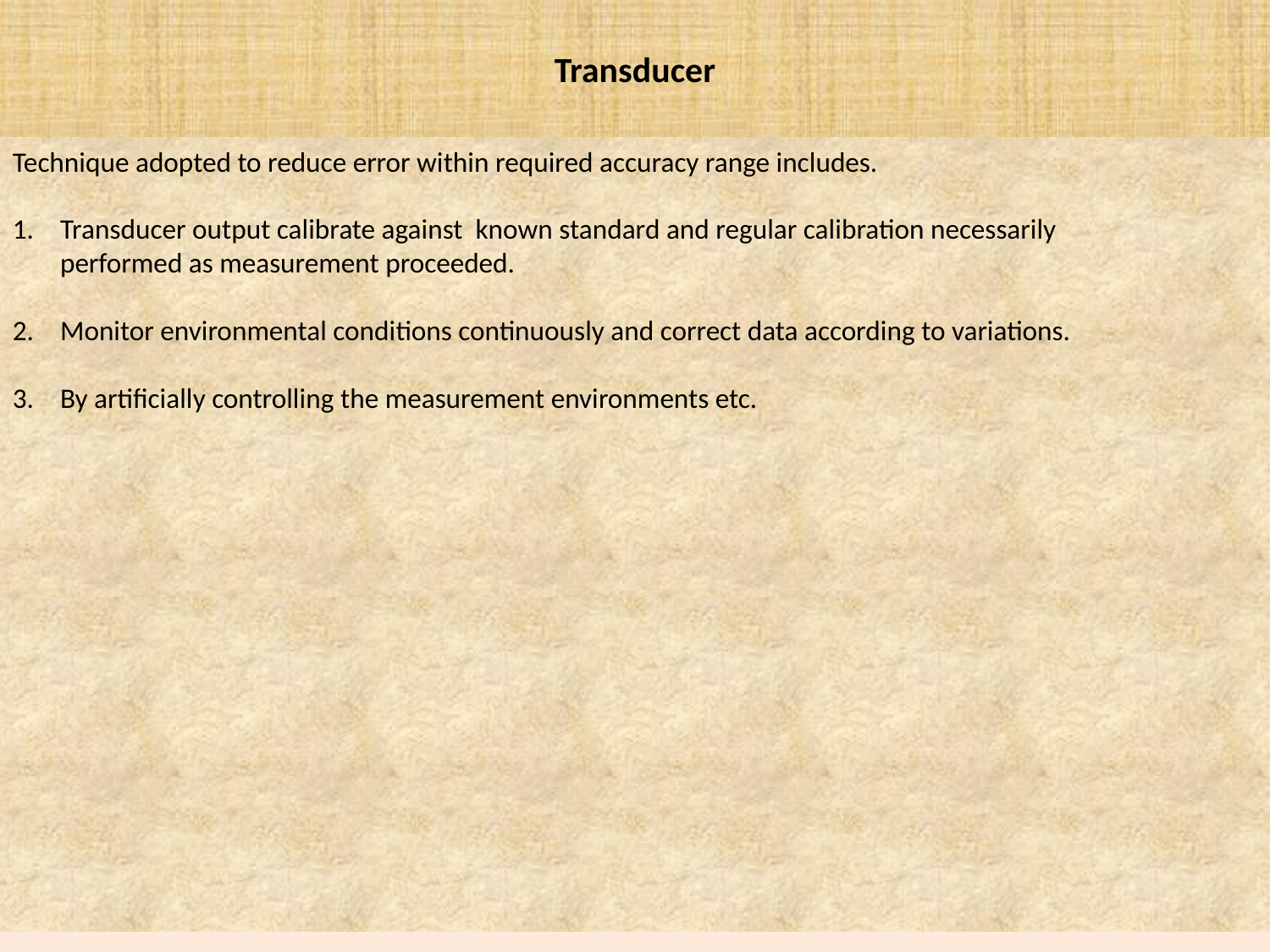

# Transducer

Technique adopted to reduce error within required accuracy range includes.

Transducer output calibrate against  known standard and regular calibration necessarily
	performed as measurement proceeded.

Monitor environmental conditions continuously and correct data according to variations.

By artificially controlling the measurement environments etc.